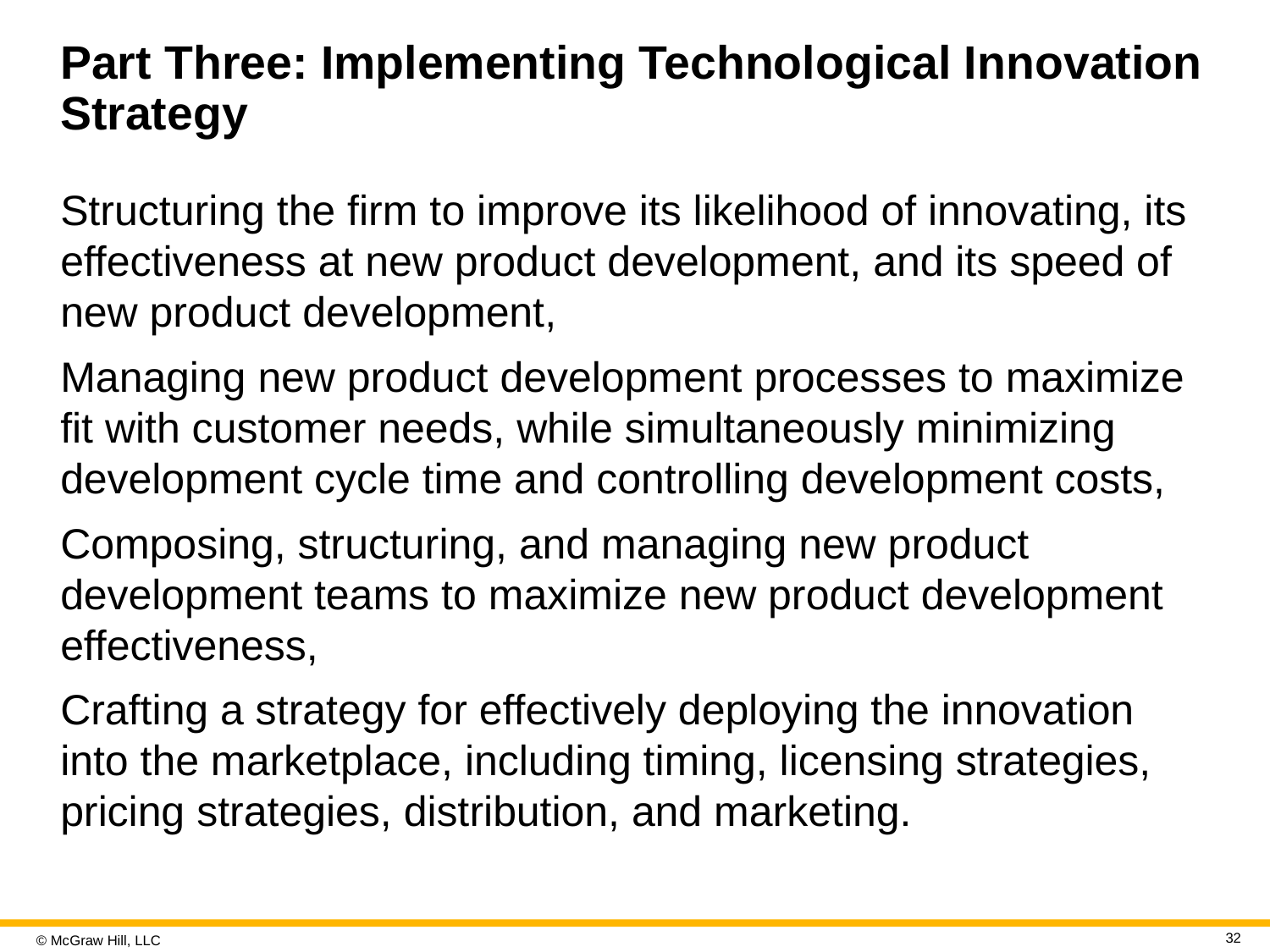

# Part Three: Implementing Technological Innovation Strategy
Structuring the firm to improve its likelihood of innovating, its effectiveness at new product development, and its speed of new product development,
Managing new product development processes to maximize fit with customer needs, while simultaneously minimizing development cycle time and controlling development costs,
Composing, structuring, and managing new product development teams to maximize new product development effectiveness,
Crafting a strategy for effectively deploying the innovation into the marketplace, including timing, licensing strategies, pricing strategies, distribution, and marketing.
32